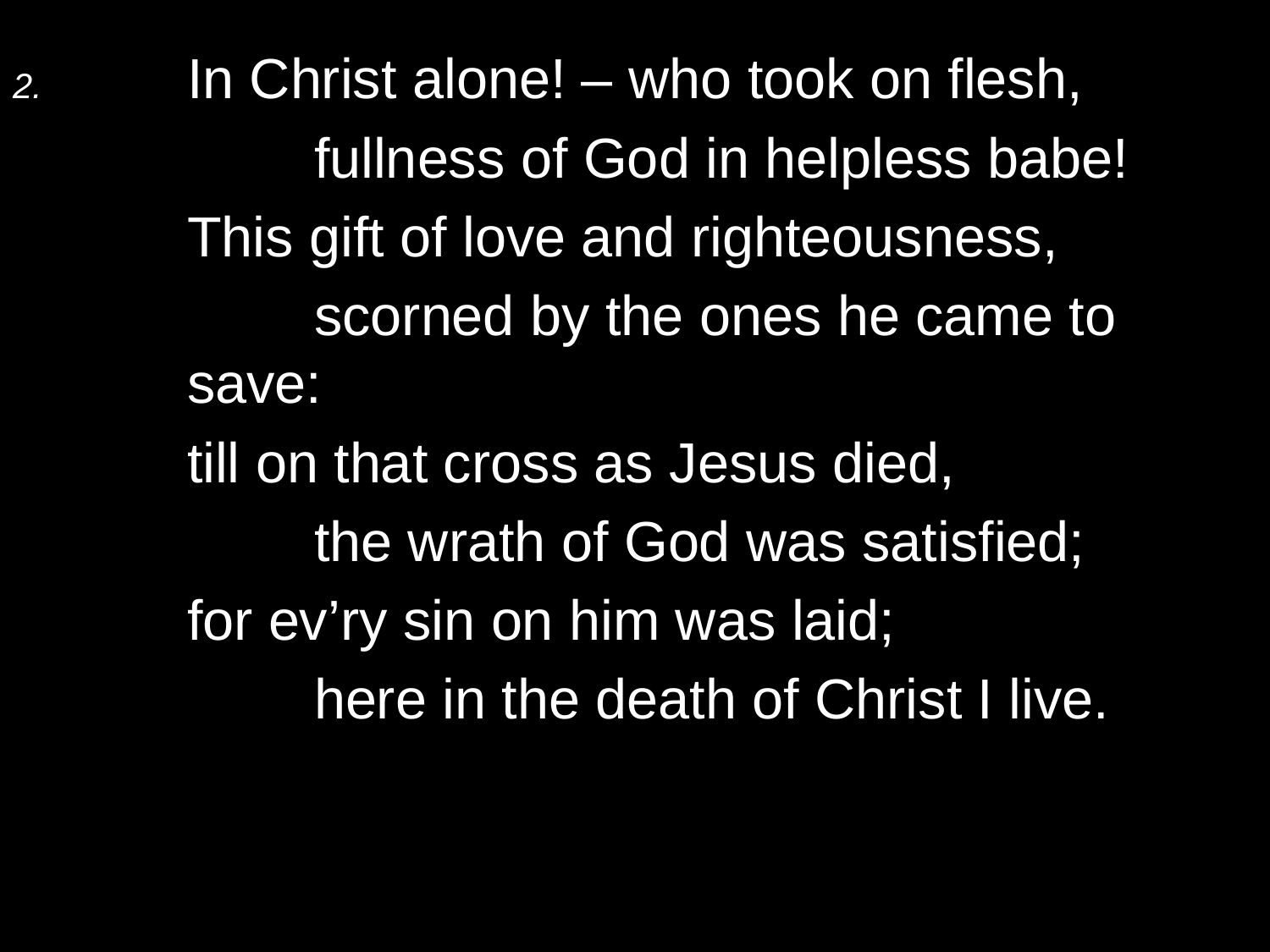

2.	In Christ alone! – who took on flesh,
		fullness of God in helpless babe!
	This gift of love and righteousness,
		scorned by the ones he came to save:
	till on that cross as Jesus died,
		the wrath of God was satisfied;
	for ev’ry sin on him was laid;
		here in the death of Christ I live.